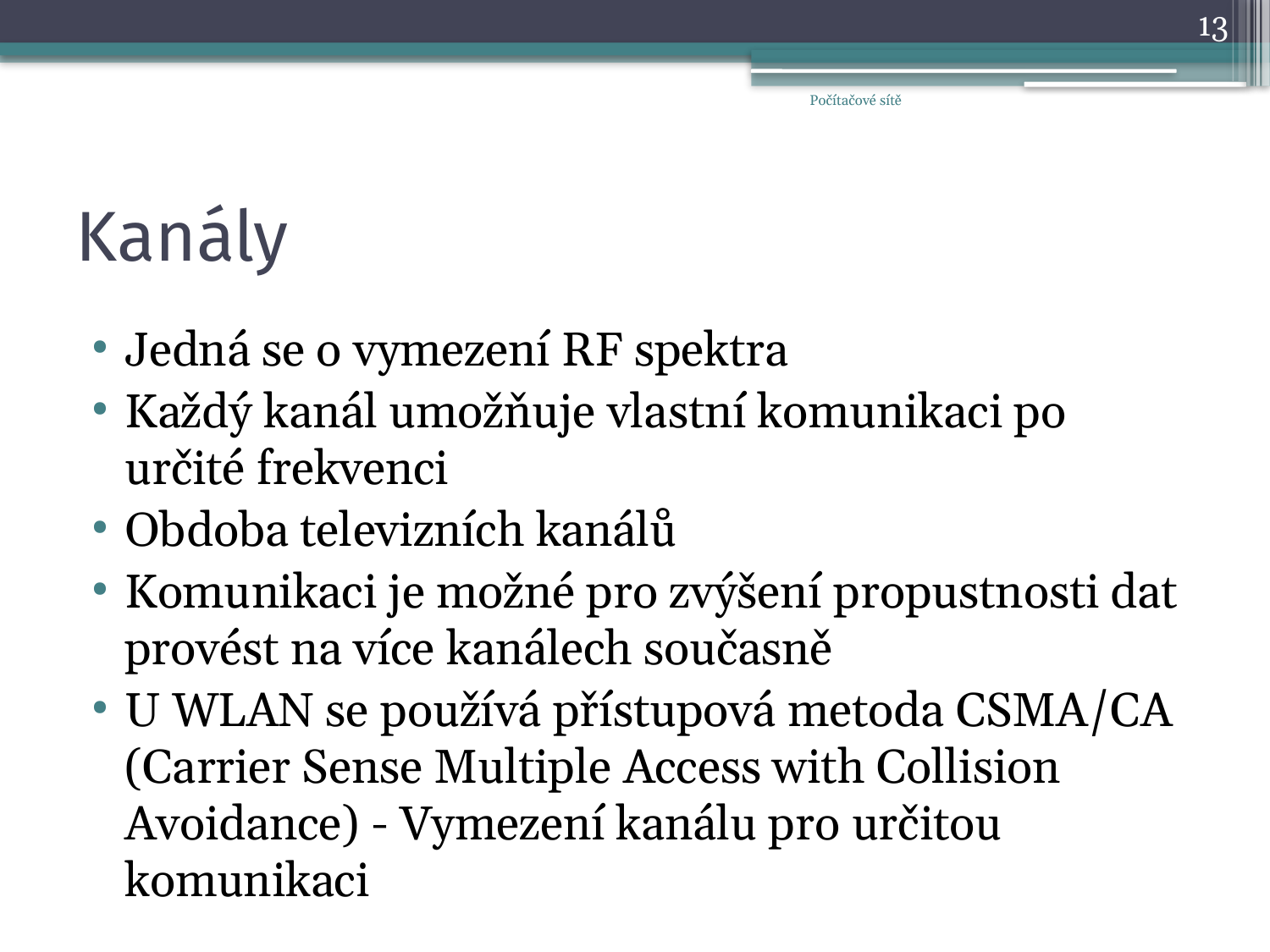

13
Počítačové sítě
# Kanály
Jedná se o vymezení RF spektra
Každý kanál umožňuje vlastní komunikaci po určité frekvenci
Obdoba televizních kanálů
Komunikaci je možné pro zvýšení propustnosti dat provést na více kanálech současně
U WLAN se používá přístupová metoda CSMA/CA (Carrier Sense Multiple Access with Collision Avoidance) - Vymezení kanálu pro určitou komunikaci